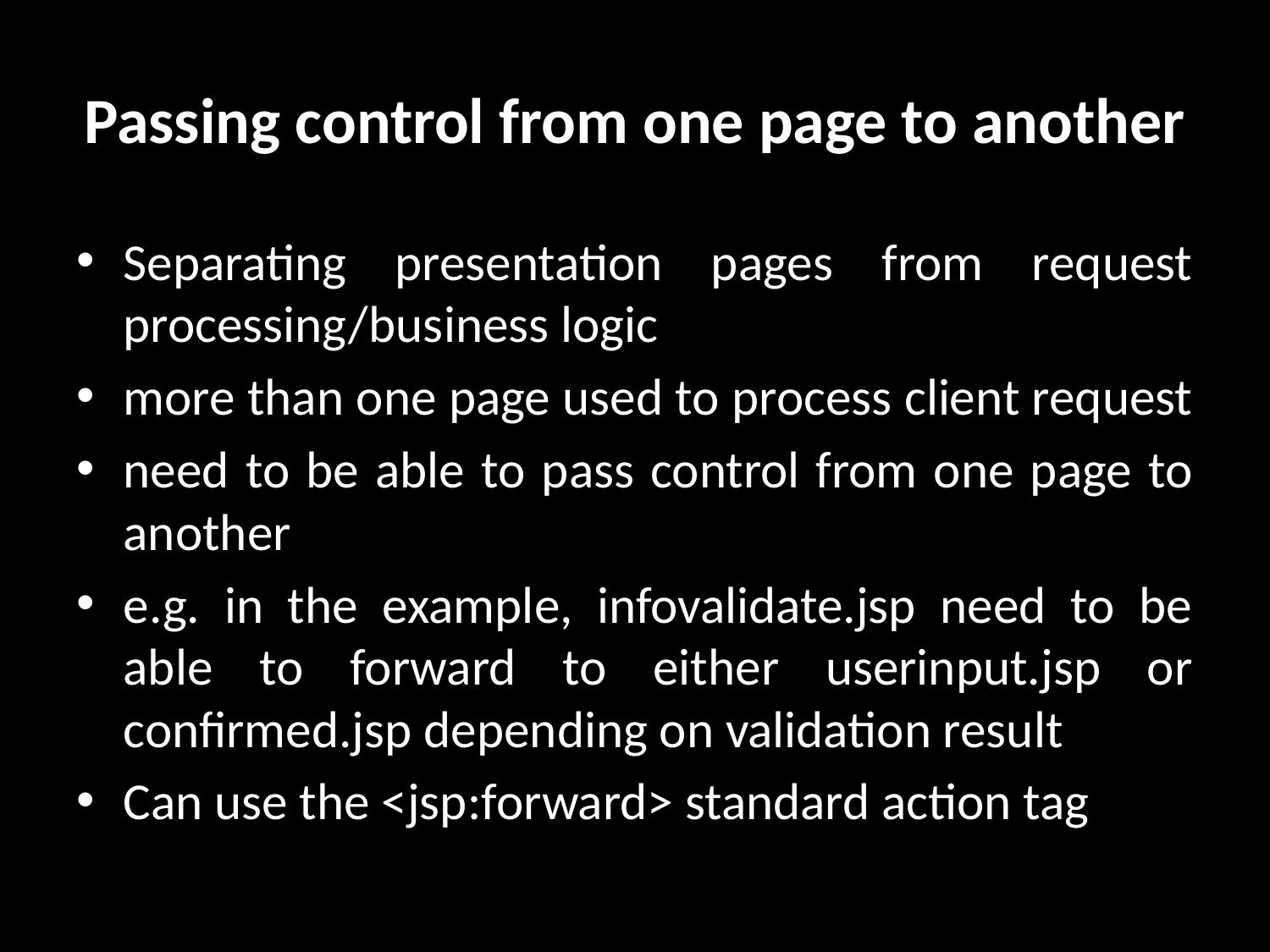

# Passing control from one page to another
Separating presentation pages from request processing/business logic
more than one page used to process client request
need to be able to pass control from one page to another
e.g. in the example, infovalidate.jsp need to be able to forward to either userinput.jsp or confirmed.jsp depending on validation result
Can use the <jsp:forward> standard action tag